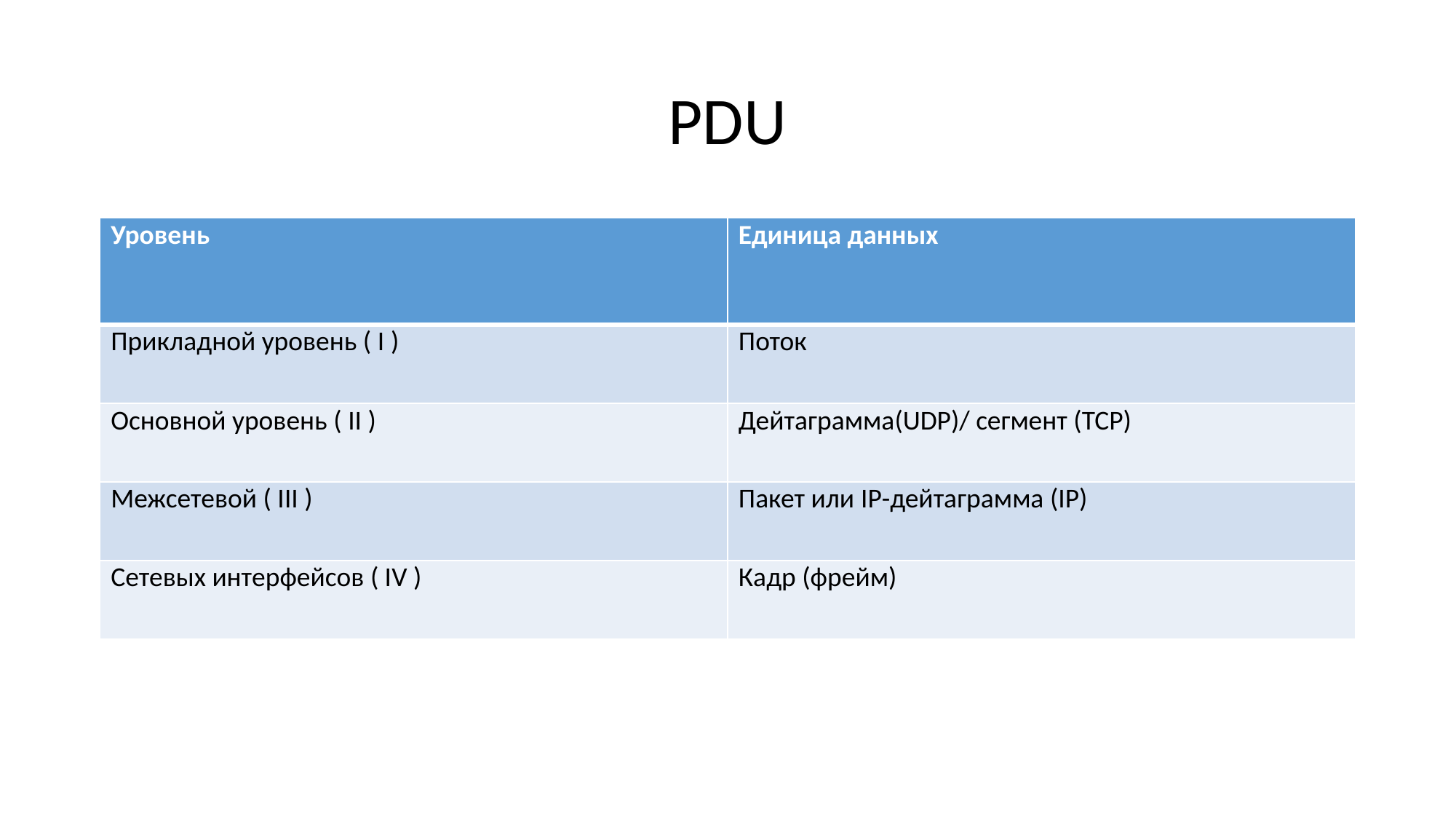

# PDU
| Уровень | Единица данных |
| --- | --- |
| Прикладной уровень ( I ) | Поток |
| Основной уровень ( II ) | Дейтаграмма(UDP)/ сегмент (TCP) |
| Межсетевой ( III ) | Пакет или IP-дейтаграмма (IP) |
| Сетевых интерфейсов ( IV ) | Кадр (фрейм) |